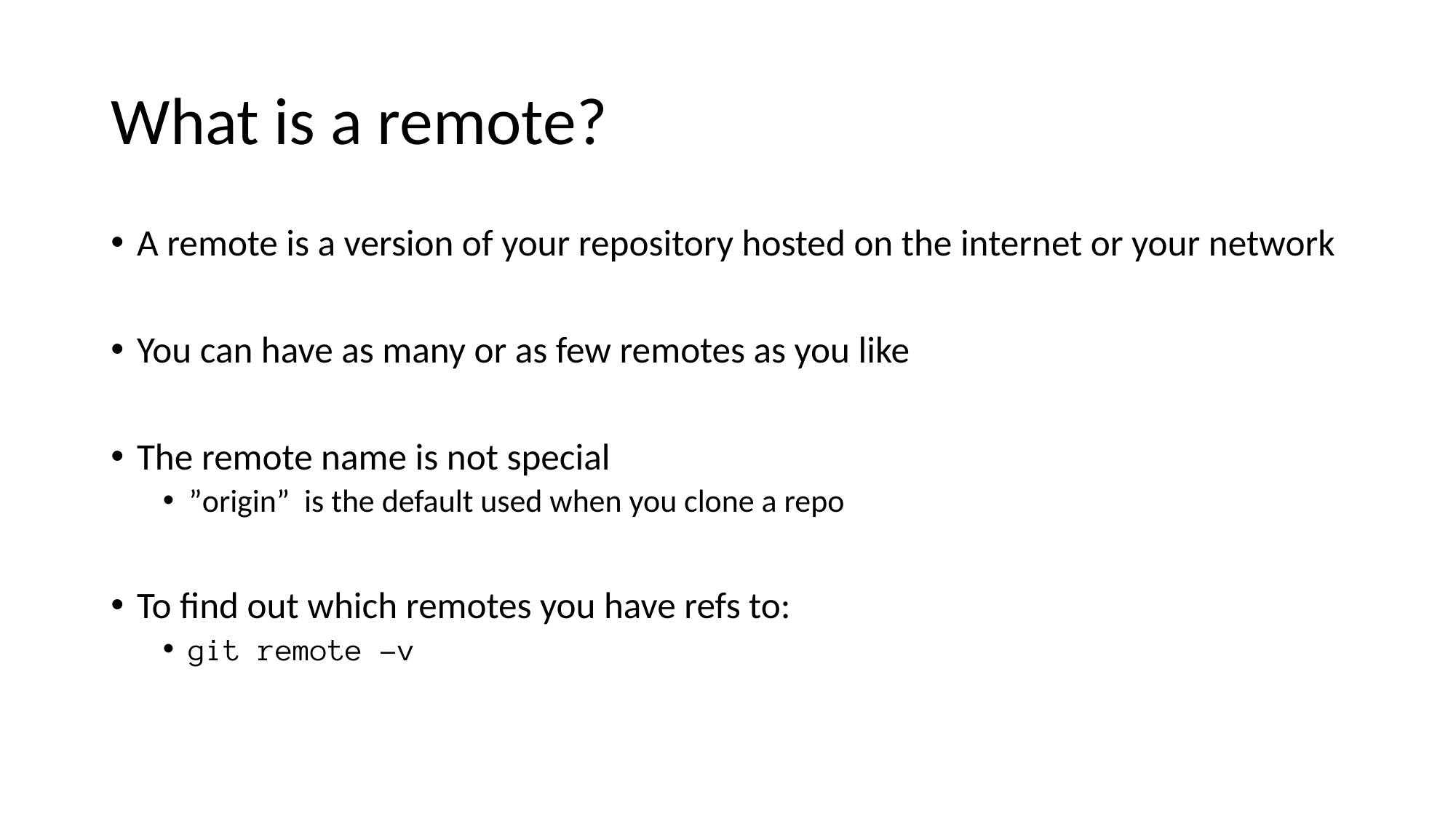

# What is a remote?
A remote is a version of your repository hosted on the internet or your network

You can have as many or as few remotes as you like

The remote name is not special
”origin”  is the default used when you clone a repo

To find out which remotes you have refs to:
git remote -v